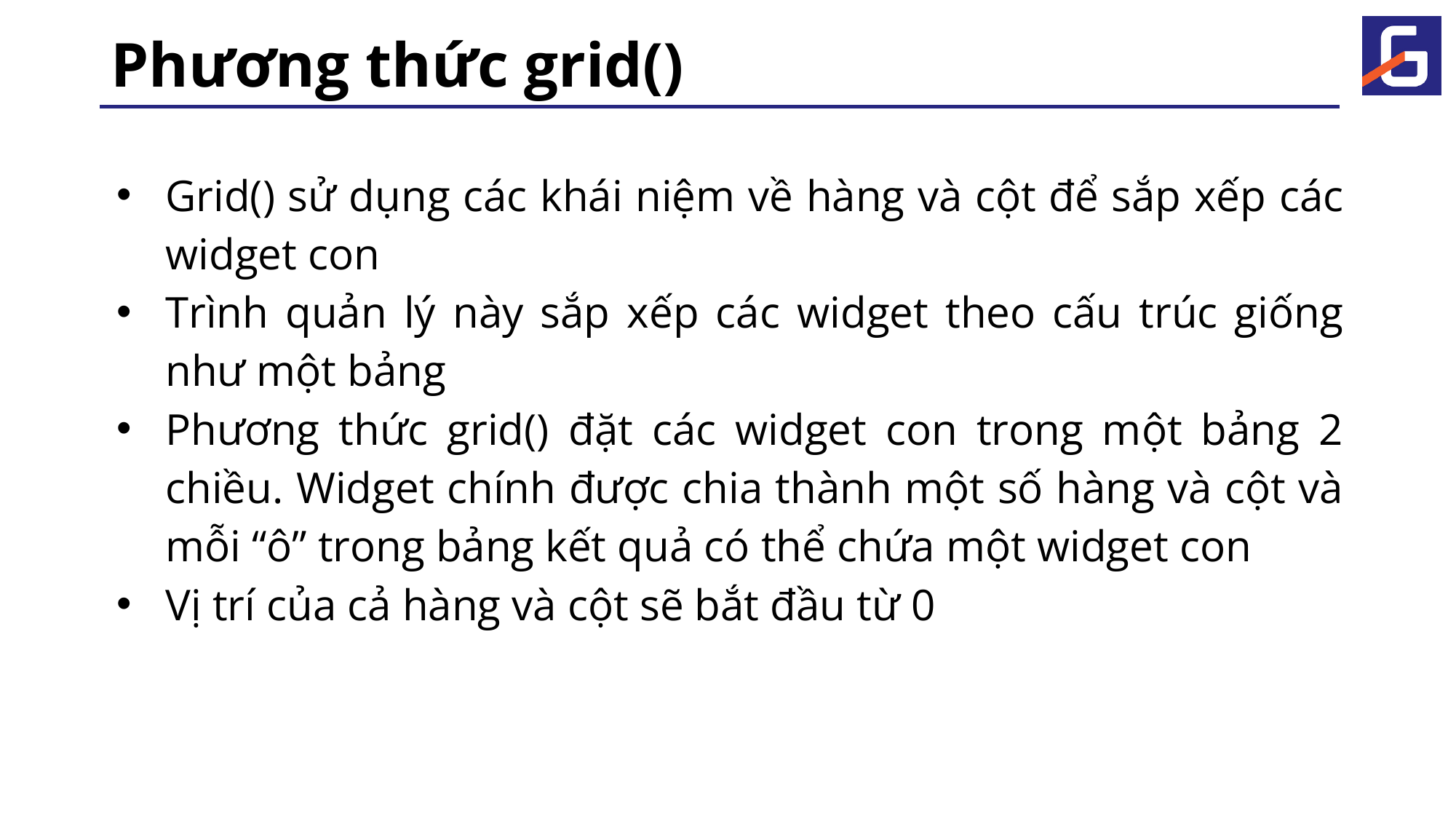

# Phương thức grid()
Grid() sử dụng các khái niệm về hàng và cột để sắp xếp các widget con
Trình quản lý này sắp xếp các widget theo cấu trúc giống như một bảng
Phương thức grid() đặt các widget con trong một bảng 2 chiều. Widget chính được chia thành một số hàng và cột và mỗi “ô” trong bảng kết quả có thể chứa một widget con
Vị trí của cả hàng và cột sẽ bắt đầu từ 0